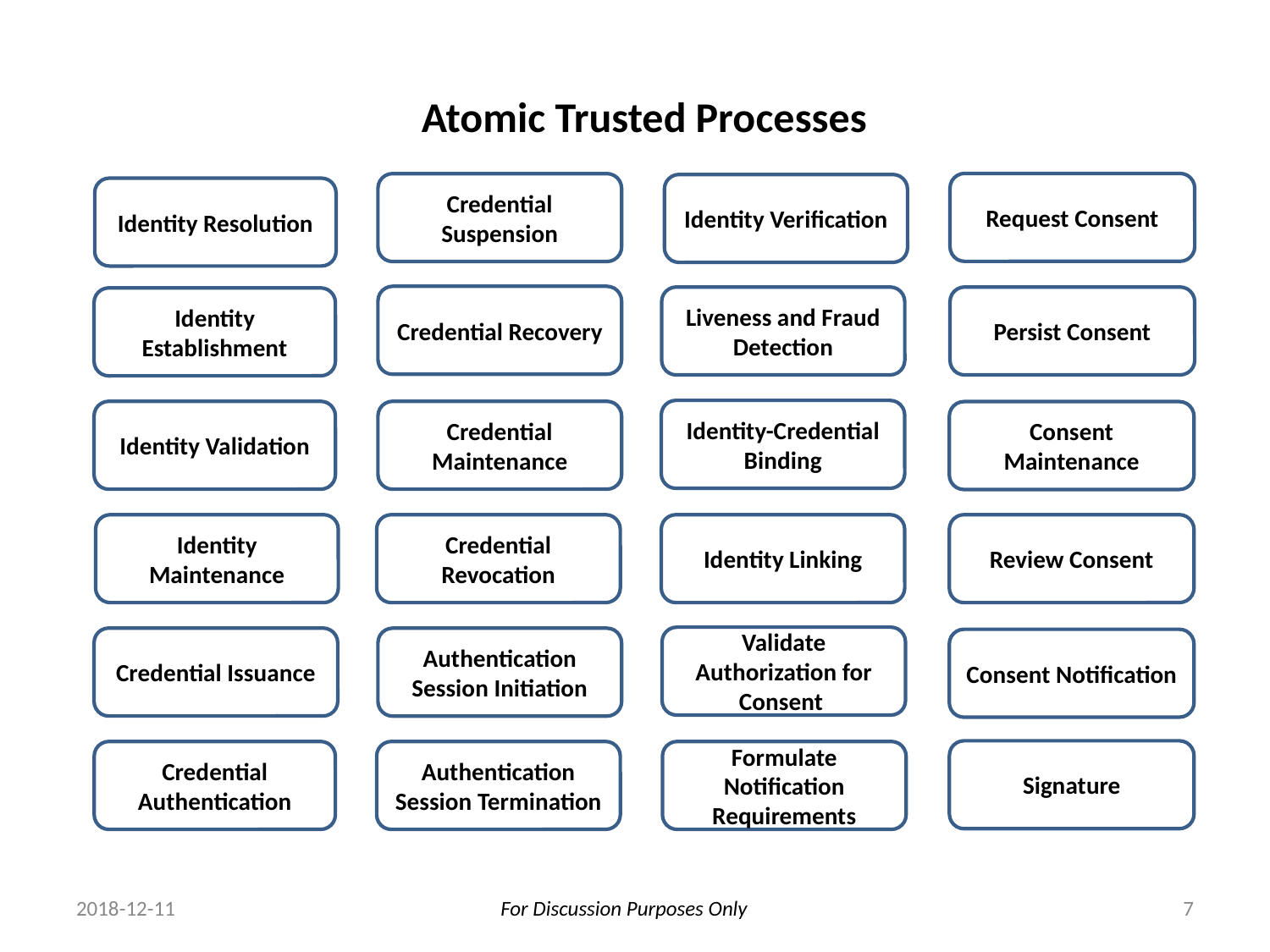

Atomic Trusted Processes
Request Consent
Credential Suspension
Identity Verification
Identity Resolution
Credential Recovery
Liveness and Fraud Detection
Persist Consent
Identity Establishment
Identity-Credential Binding
Credential Maintenance
Identity Validation
Consent Maintenance
Identity Maintenance
Credential Revocation
Identity Linking
Review Consent
Validate Authorization for Consent
Credential Issuance
Authentication
Session Initiation
Consent Notification
Signature
Formulate Notification Requirements
Authentication
Session Termination
Credential Authentication
2018-12-11
7